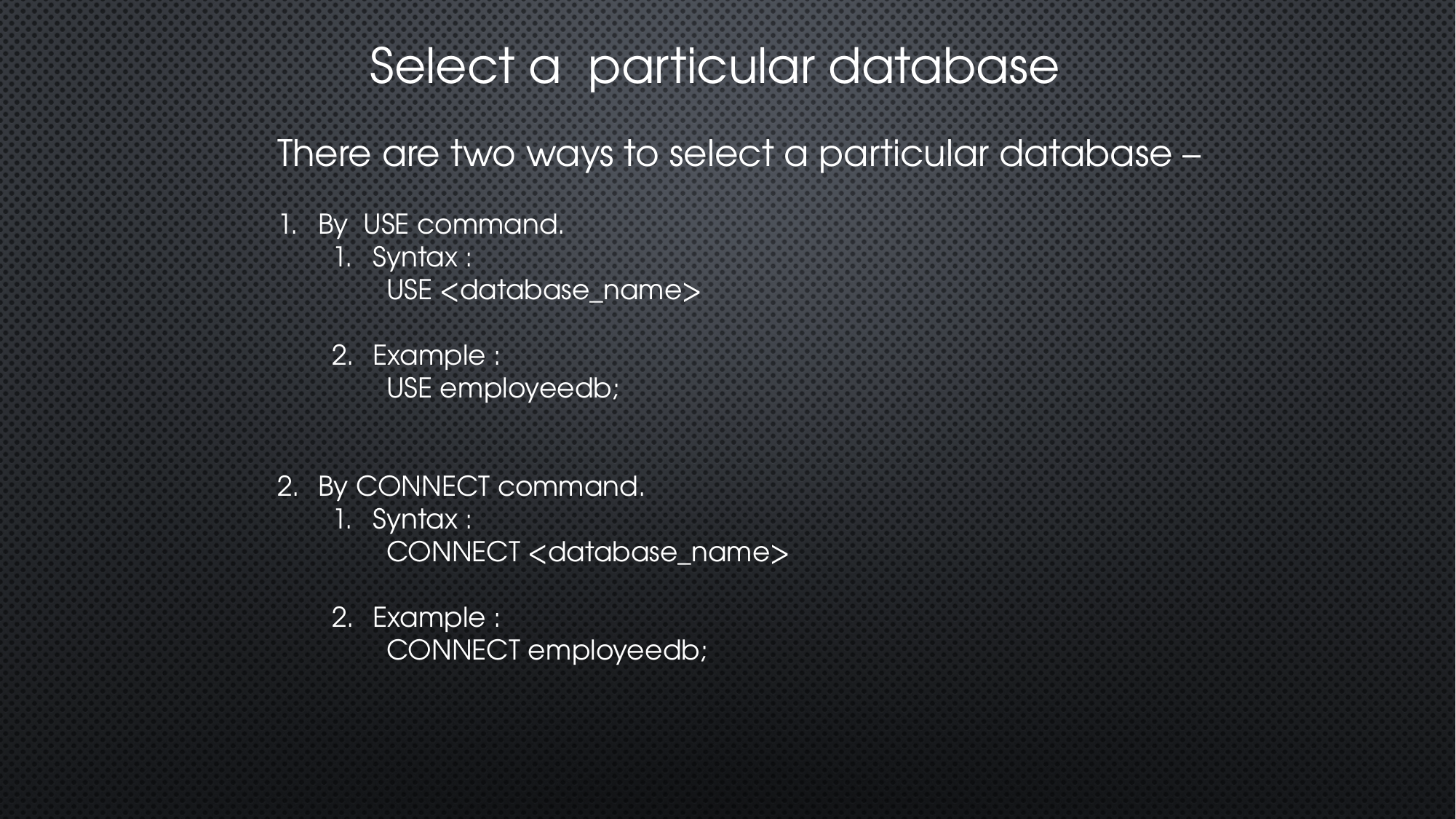

Select a  particular database
There are two ways to select a particular database –

By  USE command.
Syntax :
USE <database_name>

Example :
USE employeedb;

By CONNECT command.
Syntax :
CONNECT <database_name>

Example :
CONNECT employeedb;